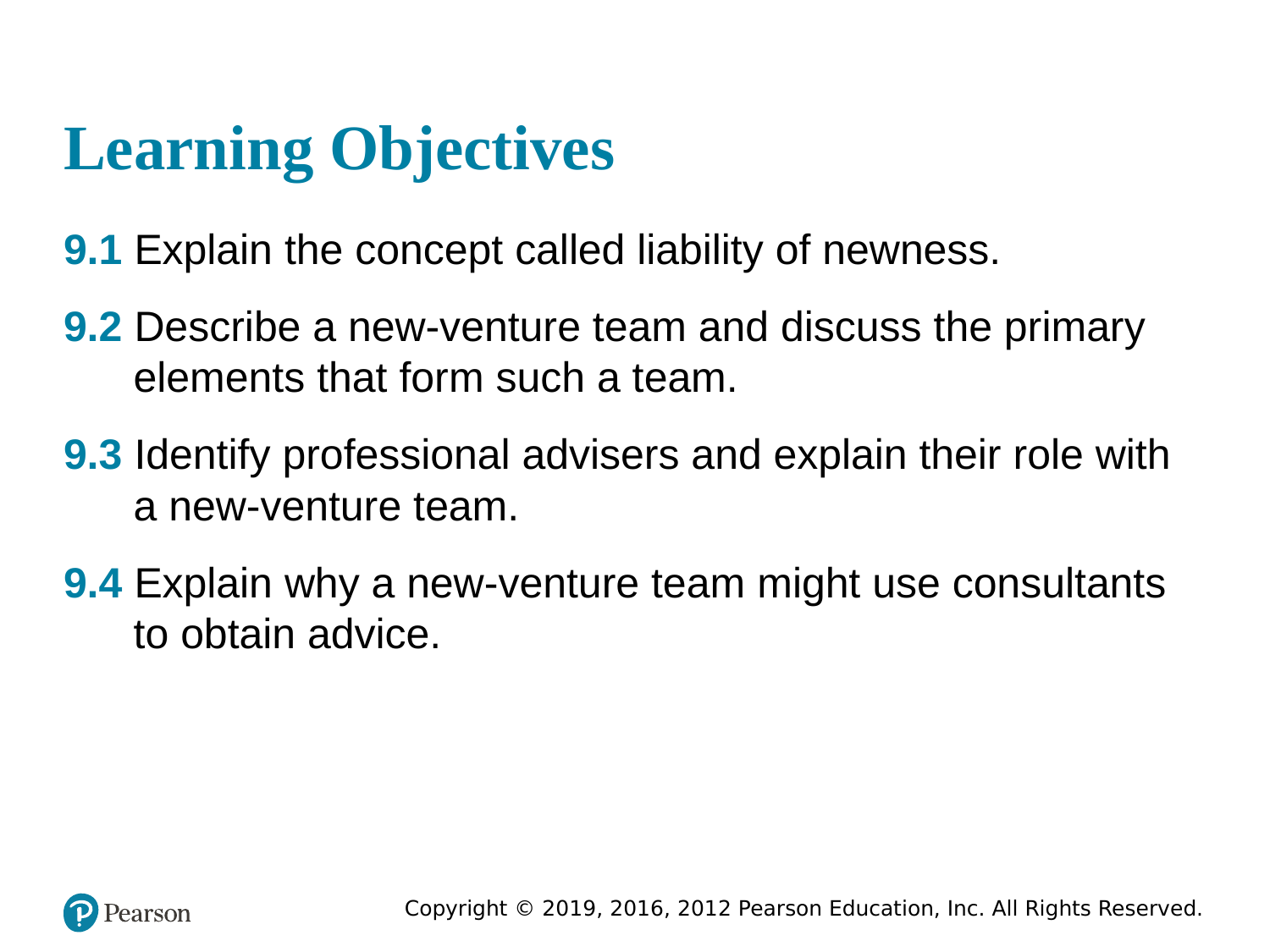

# Learning Objectives
9.1 Explain the concept called liability of newness.
9.2 Describe a new-venture team and discuss the primary elements that form such a team.
9.3 Identify professional advisers and explain their role with a new-venture team.
9.4 Explain why a new-venture team might use consultants to obtain advice.